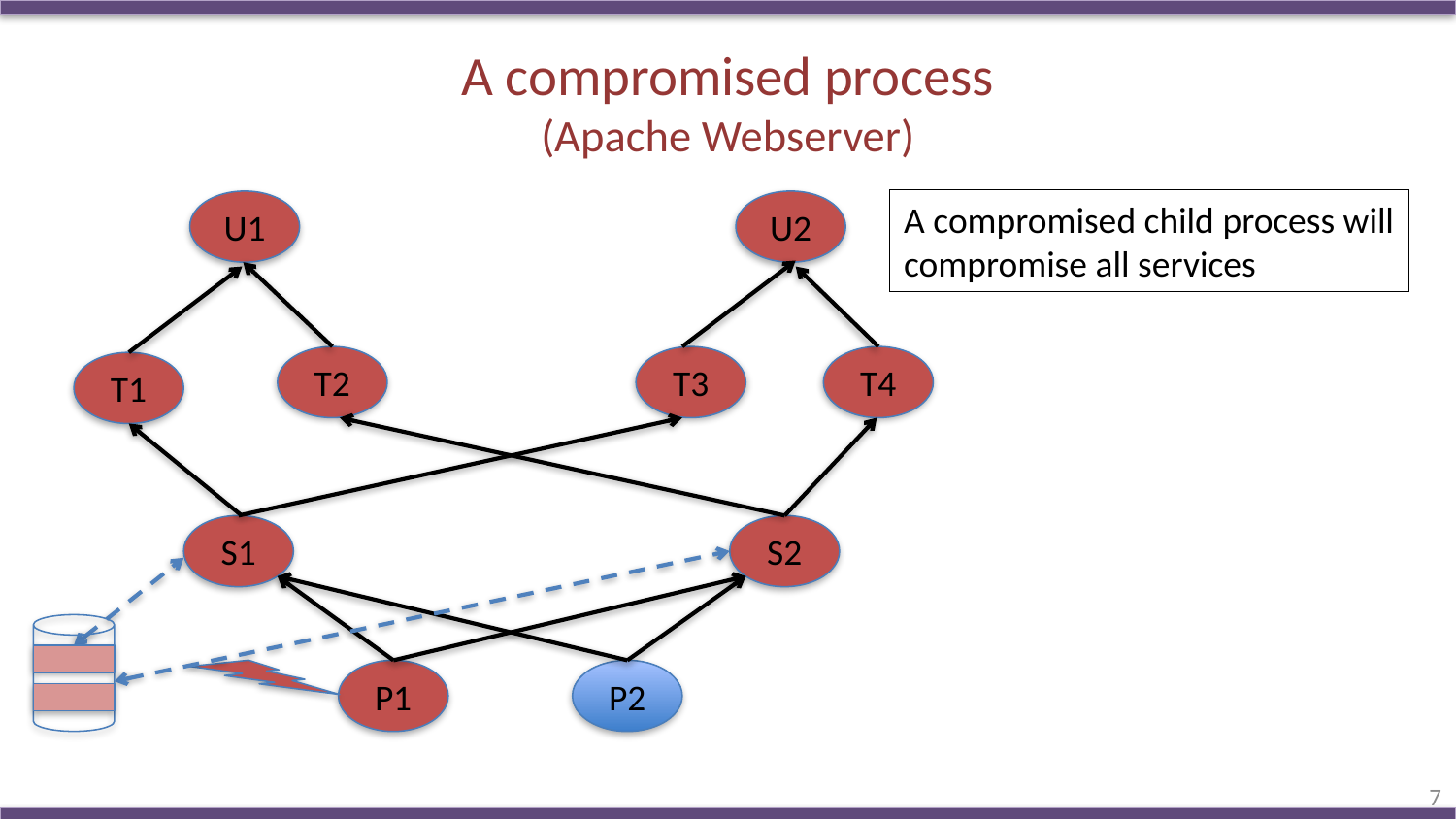

# A compromised process (Apache Webserver)
A compromised child process will
compromise all services

U1
U2
T2
T3
T4
T1
S1
S2

P1
P2
7